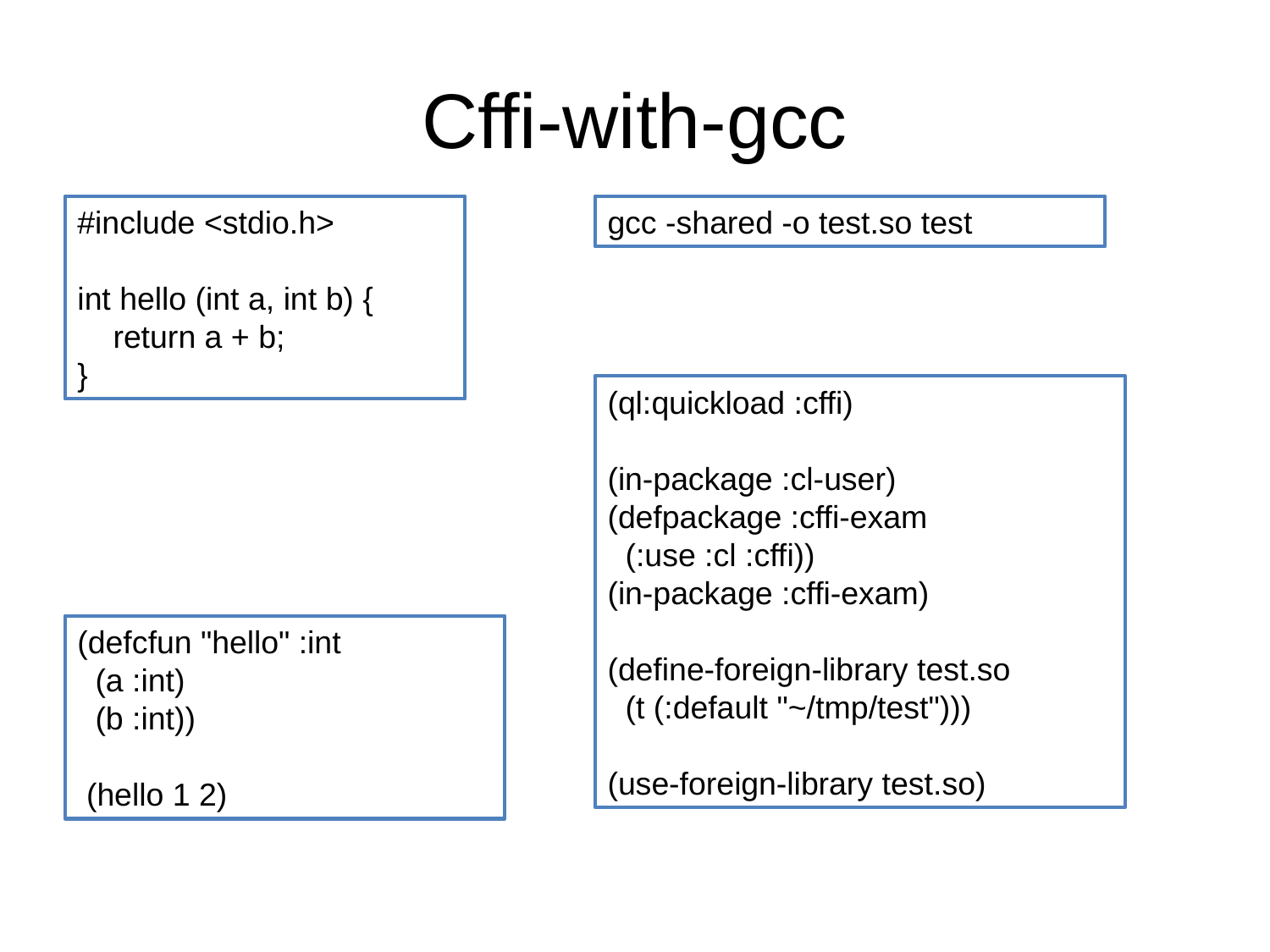

# Cffi-with-gcc
#include <stdio.h>

int hello (int a, int b) {
    return a + b;
}
gcc -shared -o test.so test
(ql:quickload :cffi)

(in-package :cl-user)
(defpackage :cffi-exam
  (:use :cl :cffi))
(in-package :cffi-exam)

(define-foreign-library test.so
  (t (:default "~/tmp/test")))

(use-foreign-library test.so)
(defcfun "hello" :int
  (a :int)
  (b :int))

 (hello 1 2)